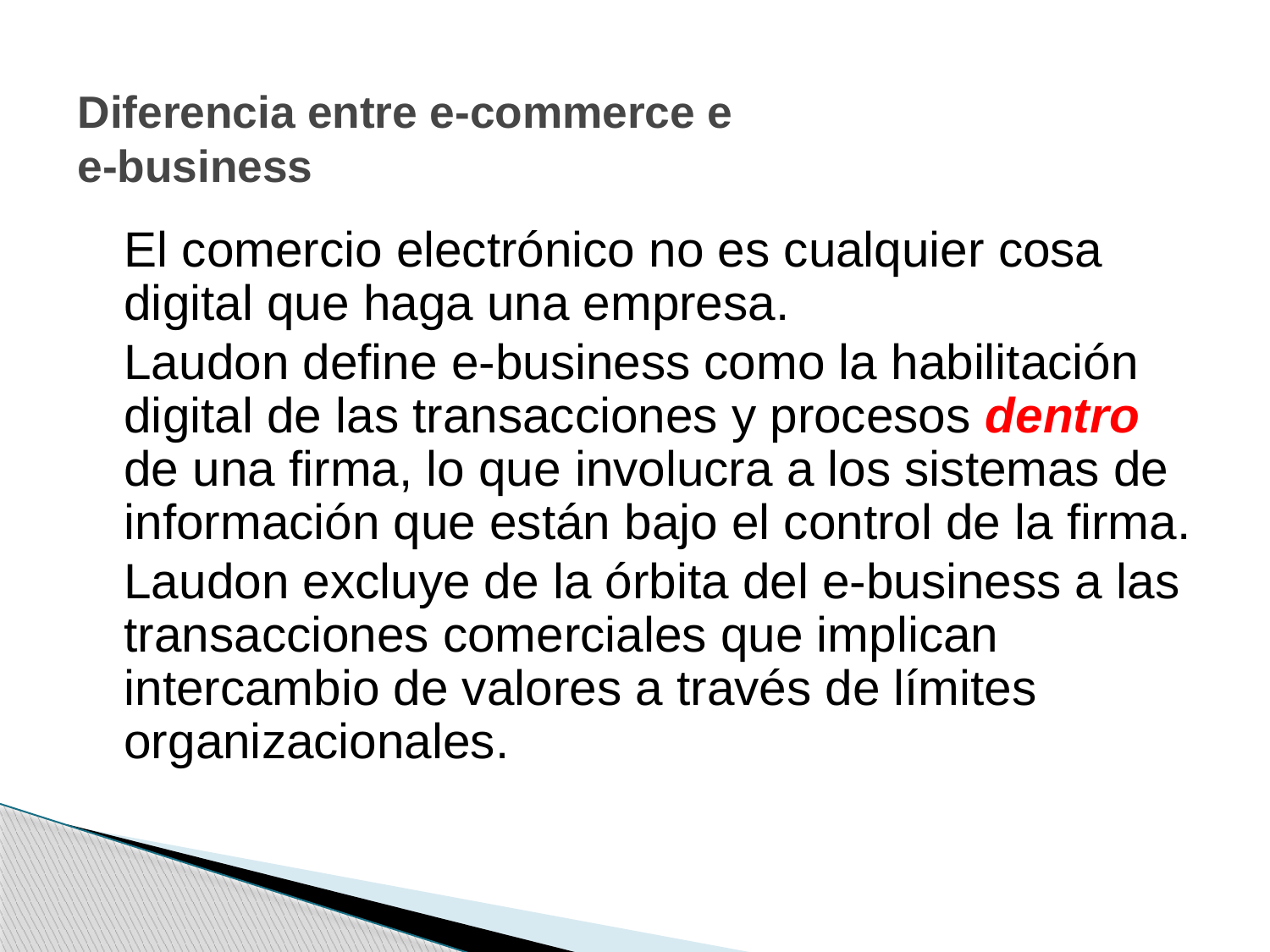

# Diferencia entre e-commerce e e-business
	El comercio electrónico no es cualquier cosa digital que haga una empresa.
	Laudon define e-business como la habilitación digital de las transacciones y procesos dentro de una firma, lo que involucra a los sistemas de información que están bajo el control de la firma.
	Laudon excluye de la órbita del e-business a las transacciones comerciales que implican intercambio de valores a través de límites organizacionales.